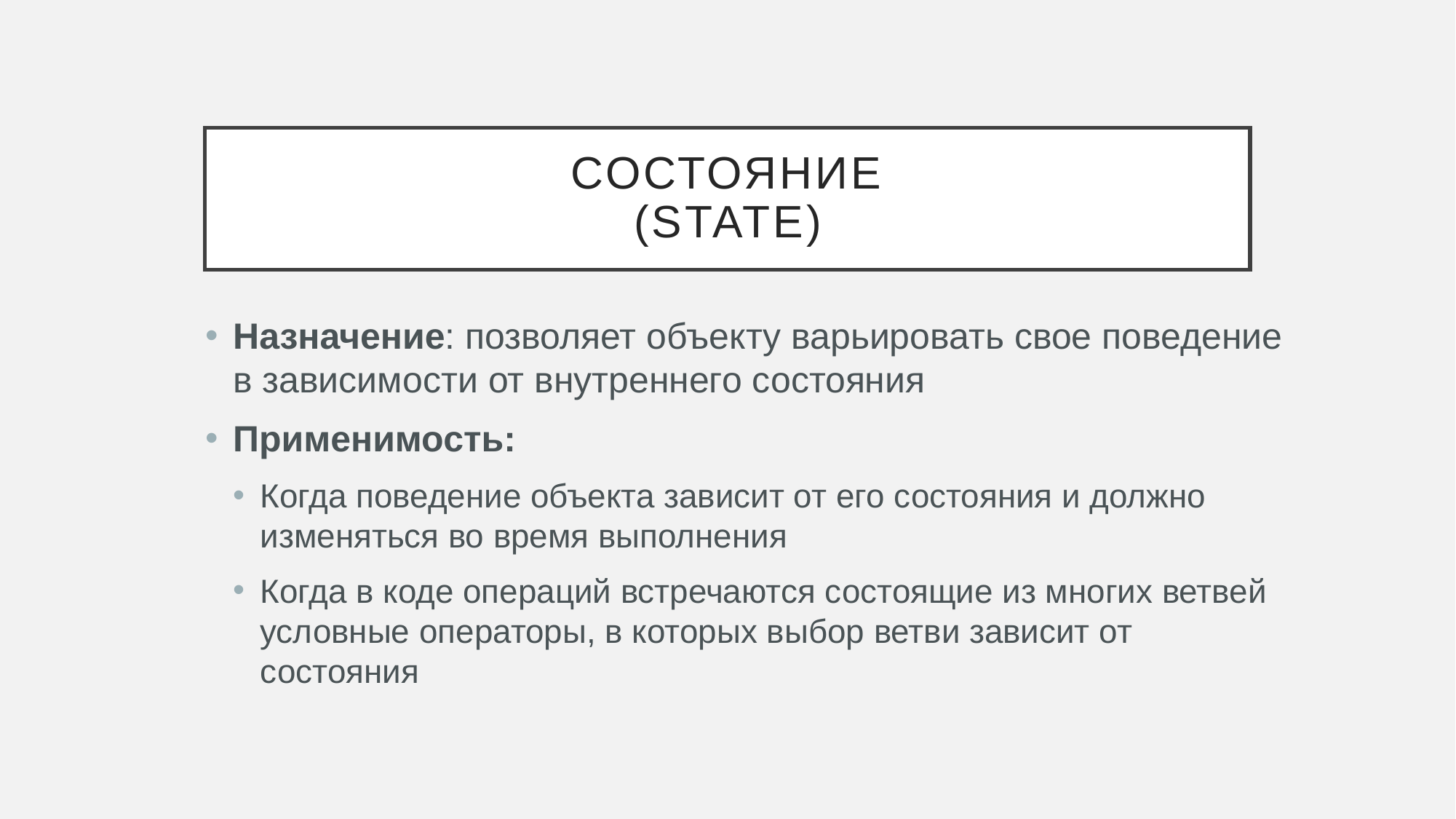

# Состояние (State)
Назначение: позволяет объекту варьировать свое поведение в зависимости от внутреннего состояния
Применимость:
Когда поведение объекта зависит от его состояния и должно изменяться во время выполнения
Когда в коде операций встречаются состоящие из многих ветвей условные операторы, в которых выбор ветви зависит от состояния